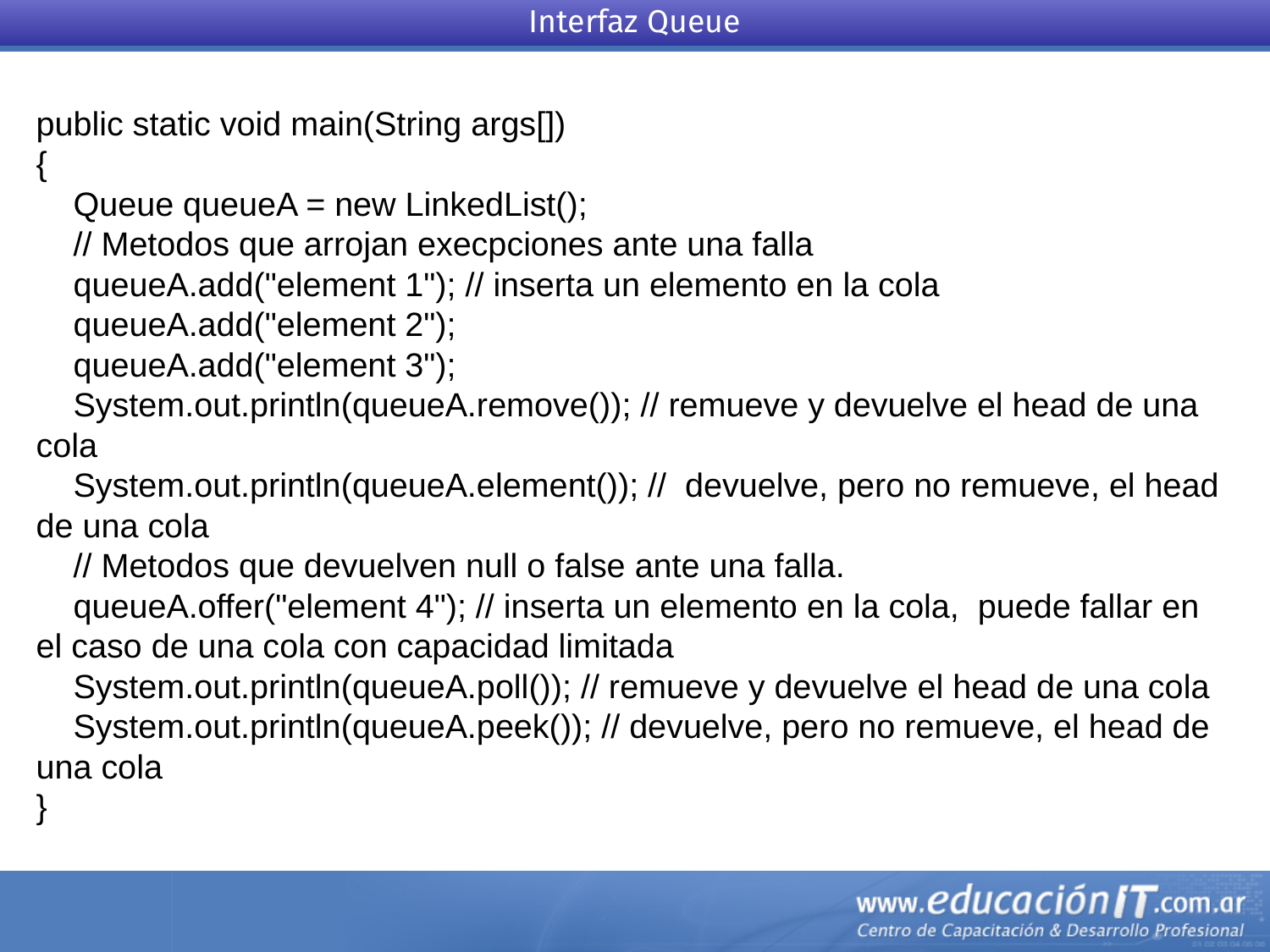

Interfaz Queue
public static void main(String args[])
{
    Queue queueA = new LinkedList();
    // Metodos que arrojan execpciones ante una falla
    queueA.add("element 1"); // inserta un elemento en la cola
    queueA.add("element 2");
    queueA.add("element 3");
    System.out.println(queueA.remove()); // remueve y devuelve el head de una cola
    System.out.println(queueA.element()); //  devuelve, pero no remueve, el head de una cola
    // Metodos que devuelven null o false ante una falla.
    queueA.offer("element 4"); // inserta un elemento en la cola,  puede fallar en el caso de una cola con capacidad limitada
    System.out.println(queueA.poll()); // remueve y devuelve el head de una cola
    System.out.println(queueA.peek()); // devuelve, pero no remueve, el head de una cola
}